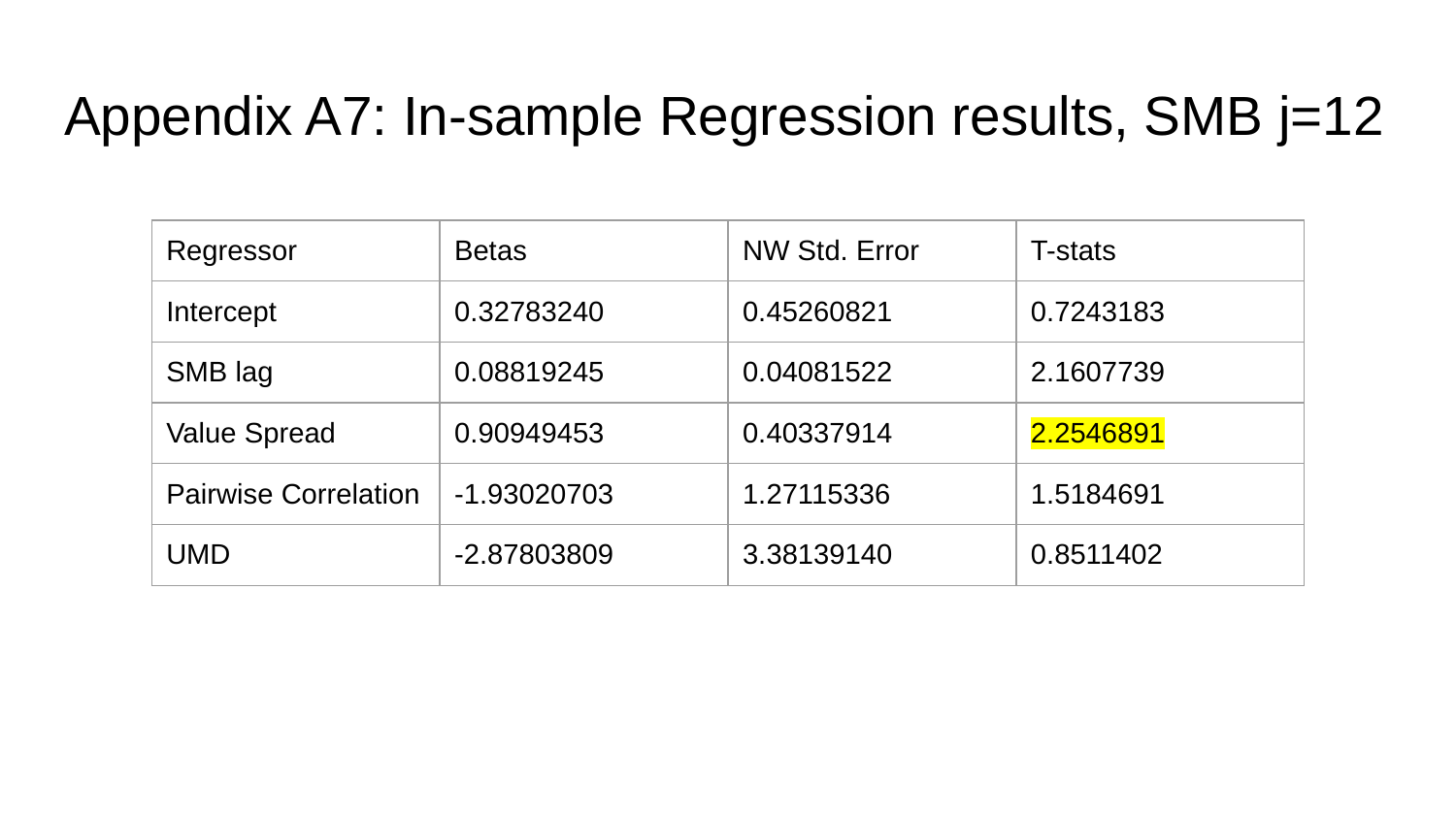

# Appendix A7: In-sample Regression results, SMB j=12
| Regressor | Betas | NW Std. Error | T-stats |
| --- | --- | --- | --- |
| Intercept | 0.32783240 | 0.45260821 | 0.7243183 |
| SMB lag | 0.08819245 | 0.04081522 | 2.1607739 |
| Value Spread | 0.90949453 | 0.40337914 | 2.2546891 |
| Pairwise Correlation | -1.93020703 | 1.27115336 | 1.5184691 |
| UMD | -2.87803809 | 3.38139140 | 0.8511402 |